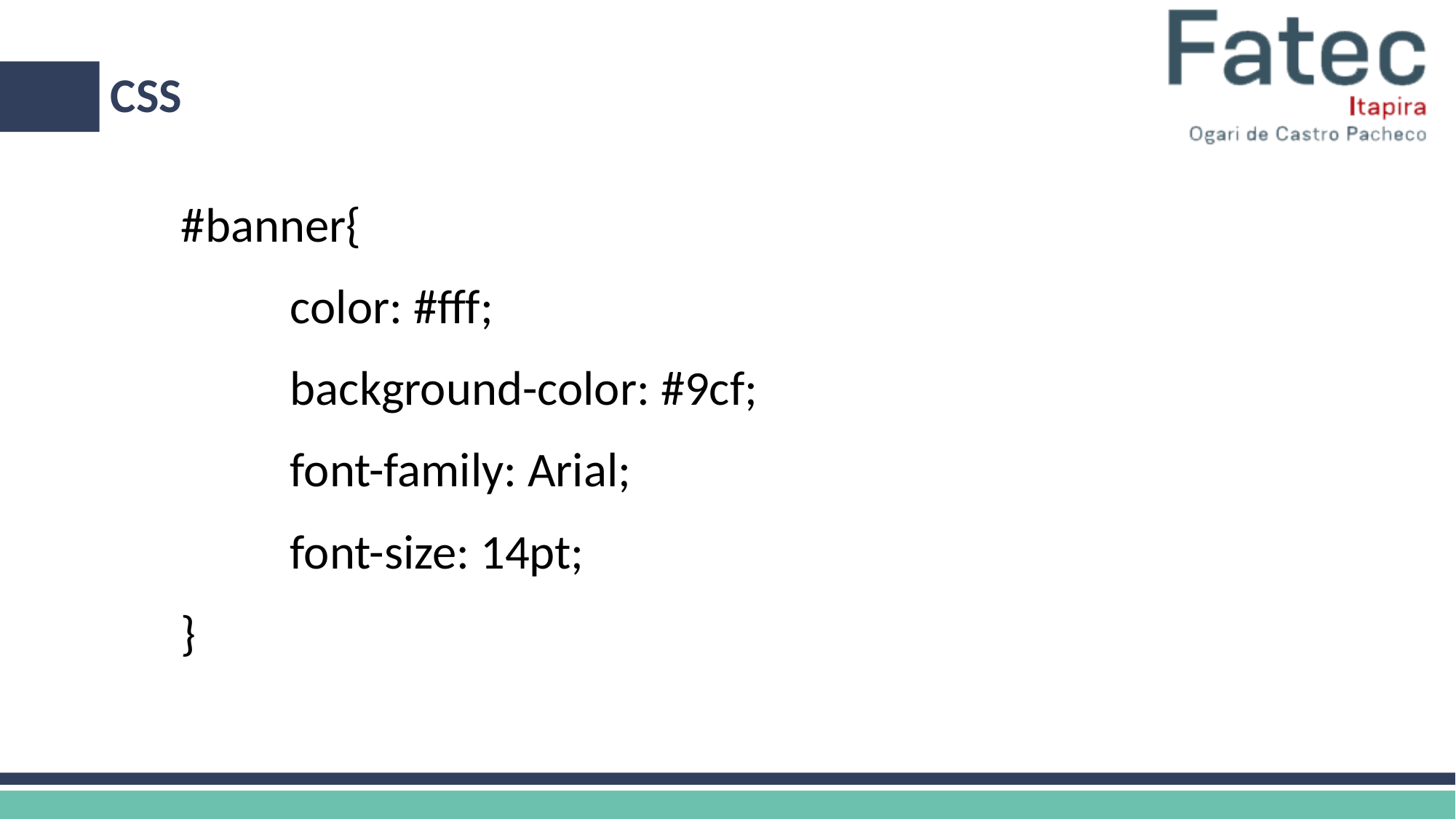

# CSS
#banner{
	color: #fff;
	background-color: #9cf;
	font-family: Arial;
	font-size: 14pt;
}